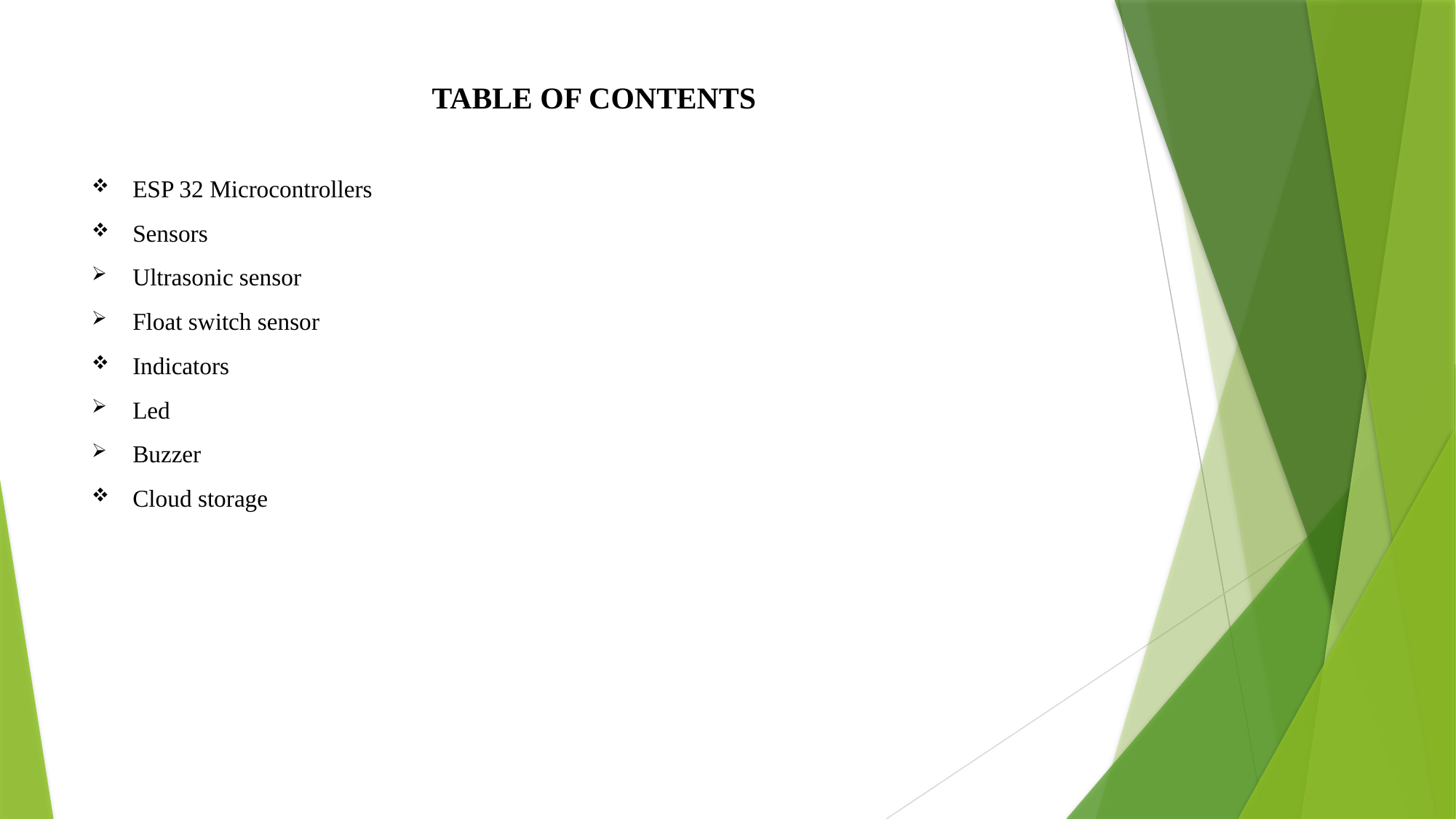

# TABLE OF CONTENTS
ESP 32 Microcontrollers
Sensors
Ultrasonic sensor
Float switch sensor
Indicators
Led
Buzzer
Cloud storage